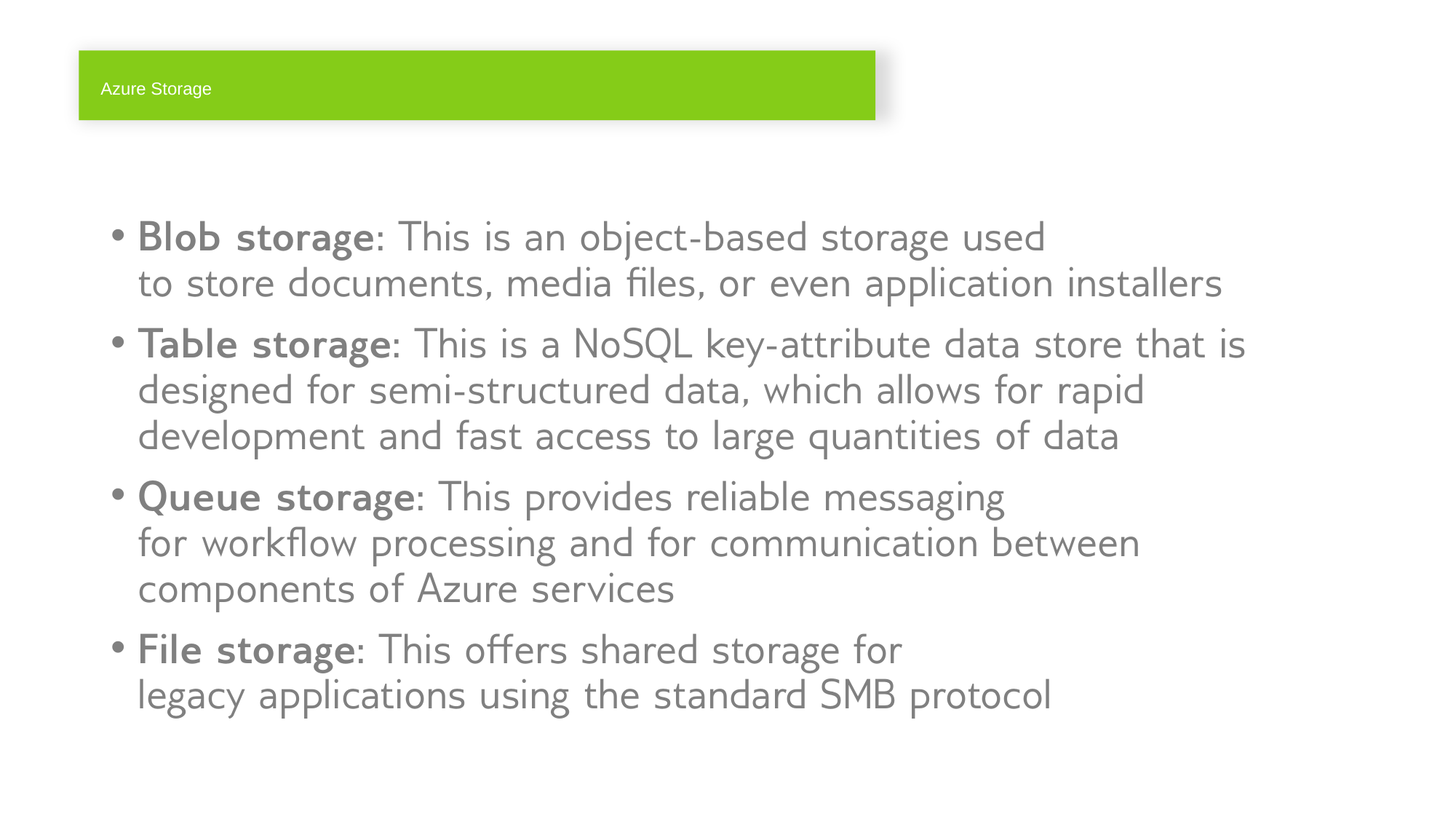

# Azure Storage
Blob storage: This is an object-based storage used to store documents, media files, or even application installers
Table storage: This is a NoSQL key-attribute data store that is designed for semi-structured data, which allows for rapid development and fast access to large quantities of data
Queue storage: This provides reliable messaging for workflow processing and for communication between components of Azure services
File storage: This offers shared storage for legacy applications using the standard SMB protocol